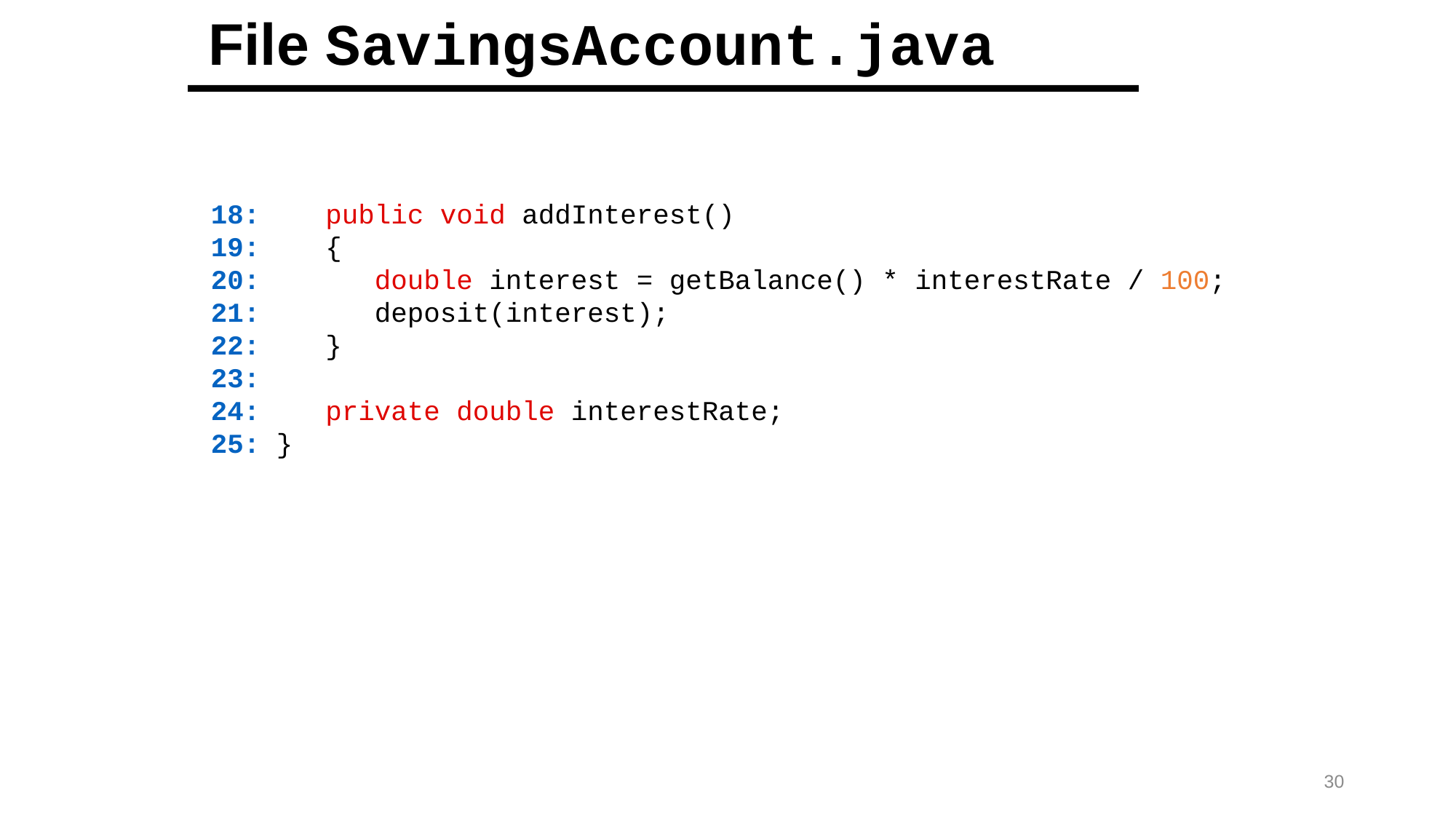

# File SavingsAccount.java

18:    public void addInterest()
19:    {
20:       double interest = getBalance() * interestRate / 100;
21:       deposit(interest);
22:    }
23:
24:    private double interestRate;
25: }
30